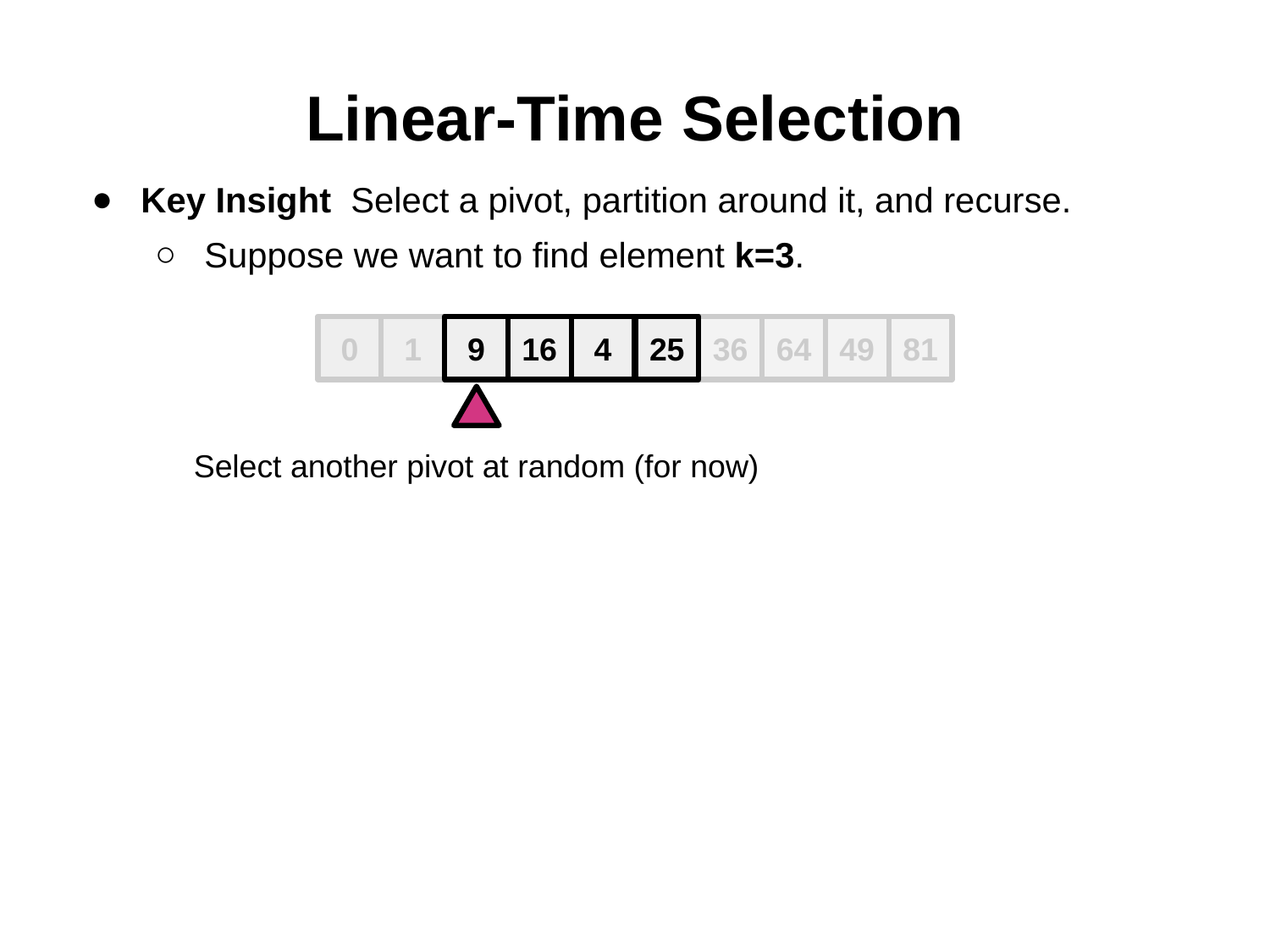

Linear-Time Selection
Key Insight  Select a pivot, partition around it, and recurse.

Suppose we want to find element k=3.
0
1
9
16
4
25
36
64
49
81

Select another pivot at random (for now)